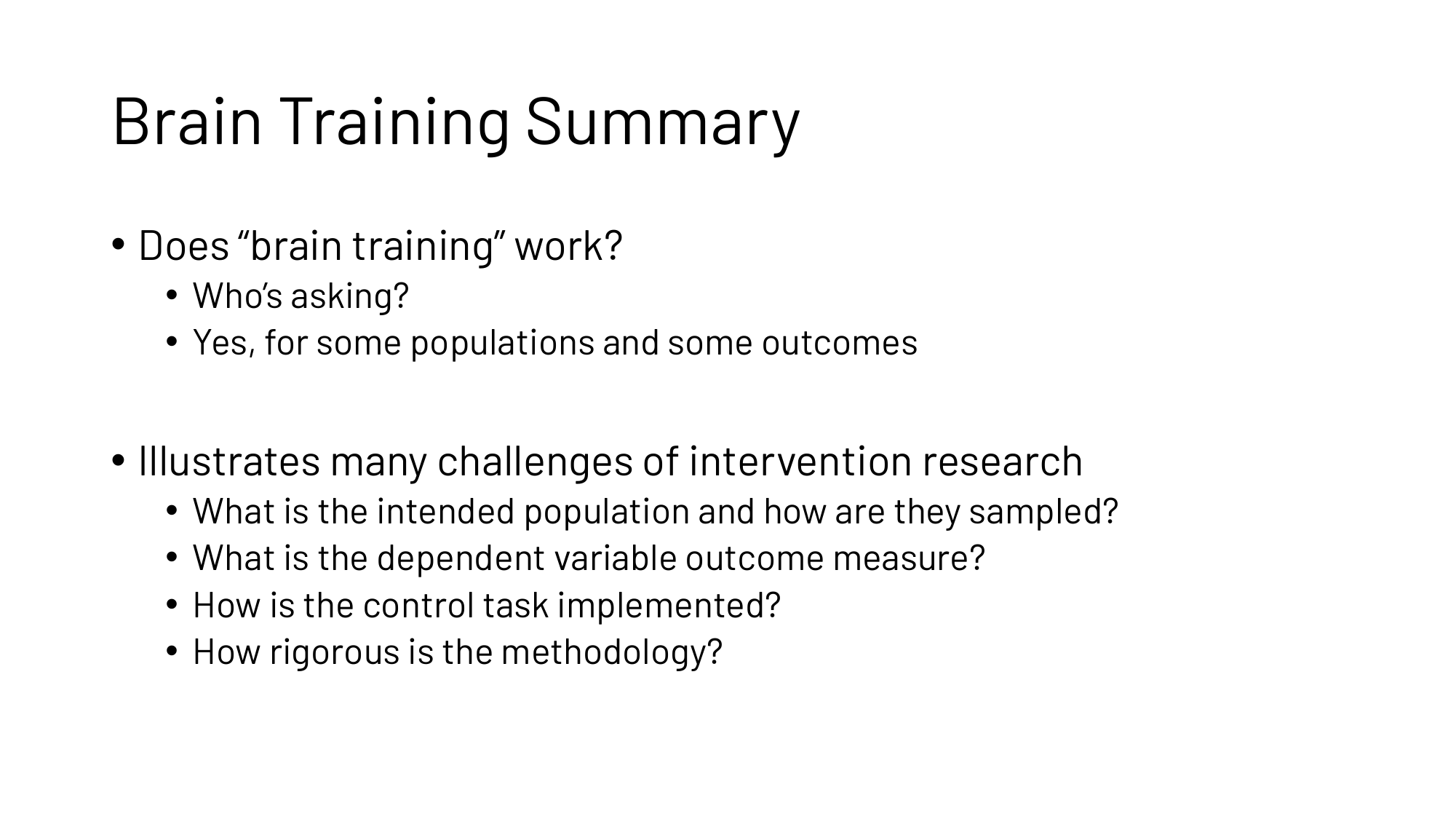

# Brain Training Summary
Does “brain training” work?
Who’s asking?
Yes, for some populations and some outcomes

Illustrates many challenges of intervention research
What is the intended population and how are they sampled?
What is the dependent variable outcome measure?
How is the control task implemented?
How rigorous is the methodology?